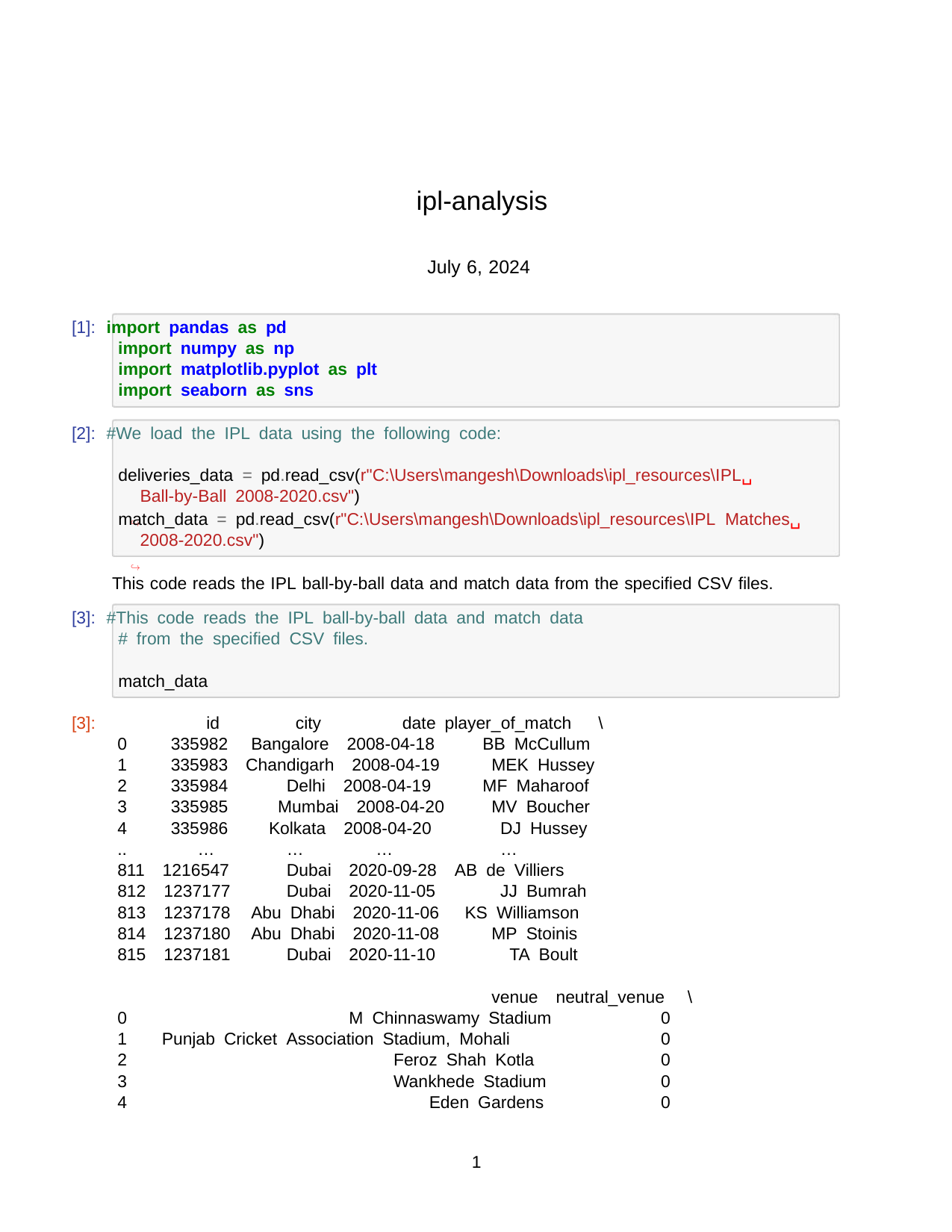

ipl-analysis
July 6, 2024

[1]: import pandas as pd
import numpy as np
import matplotlib.pyplot as plt
import seaborn as sns

[2]: #We load the IPL data using the following code:
deliveries_data = pd.read_csv(r"C:\Users\mangesh\Downloads\ipl_resources\IPL␣
↪
Ball-by-Ball 2008-2020.csv")
match_data = pd.read_csv(r"C:\Users\mangesh\Downloads\ipl_resources\IPL Matches␣
↪
2008-2020.csv")
This code reads the IPL ball-by-ball data and match data from the speciﬁed CSV ﬁles.

[3]: #This code reads the IPL ball-by-ball data and match data
# from the specified CSV files.
match_data
[3]:
id
city
date player_of_match
\

0
335982
Bangalore 2008-04-18
BB McCullum
MEK Hussey
MF Maharoof
MV Boucher
DJ Hussey
…
1
335983 Chandigarh 2008-04-19
2
335984
335985
335986
…
Delhi 2008-04-19
Mumbai 2008-04-20
Kolkata 2008-04-20
3
4
..
…
…
811 1216547
812 1237177
813 1237178
814 1237180
815 1237181
Dubai 2020-09-28 AB de Villiers
Dubai 2020-11-05
Abu Dhabi 2020-11-06
Abu Dhabi 2020-11-08
Dubai 2020-11-10
JJ Bumrah
KS Williamson
MP Stoinis
TA Boult
venue neutral_venue
\
0
M Chinnaswamy Stadium
0
0
0
0
0
1
2
3
4
Punjab Cricket Association Stadium, Mohali
Feroz Shah Kotla
Wankhede Stadium
Eden Gardens
1